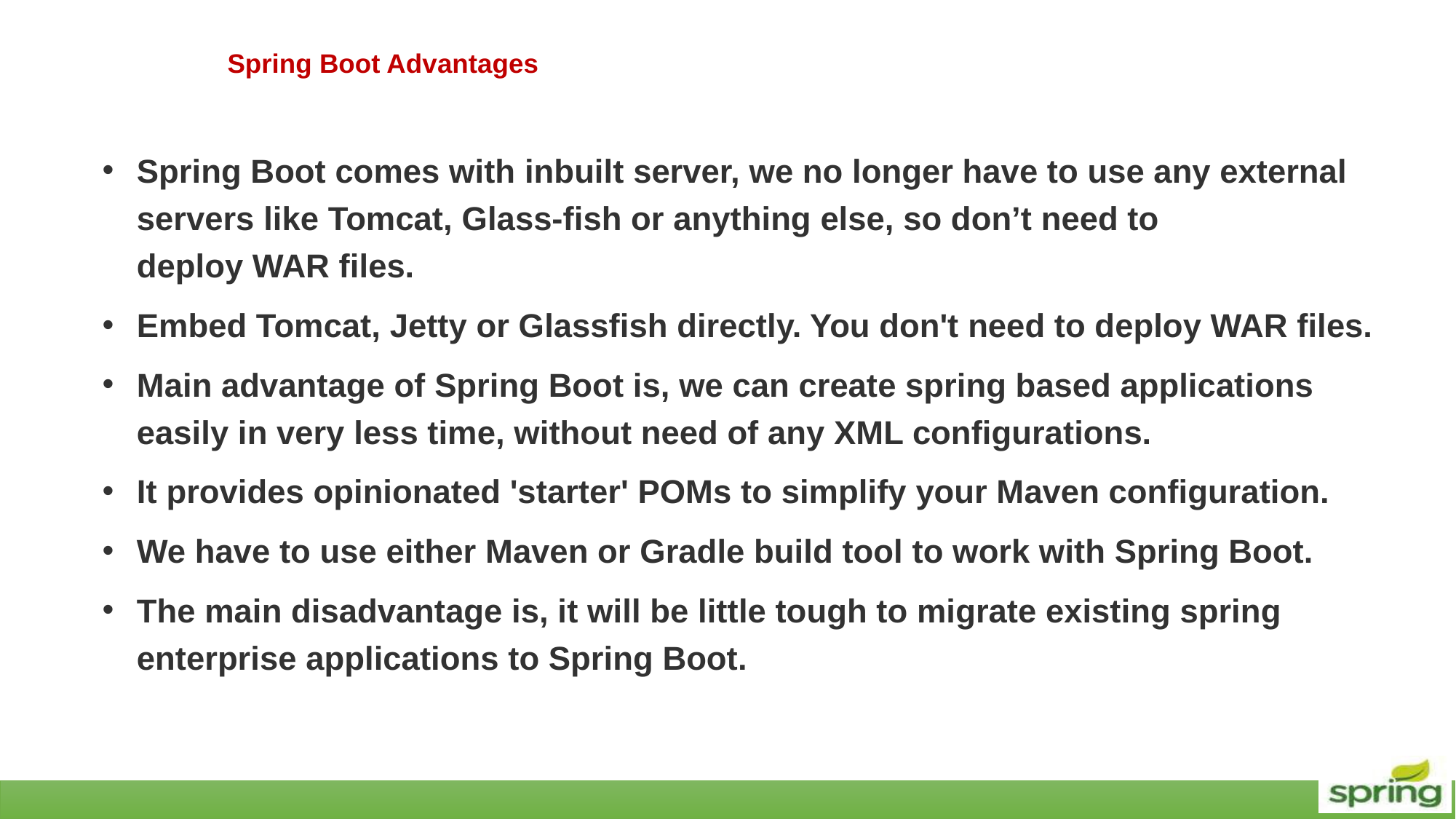

# Spring Boot Advantages
Spring Boot comes with inbuilt server, we no longer have to use any external servers like Tomcat, Glass-fish or anything else, so don’t need to deploy WAR files.
Embed Tomcat, Jetty or Glassfish directly. You don't need to deploy WAR files.
Main advantage of Spring Boot is, we can create spring based applications easily in very less time, without need of any XML configurations.
It provides opinionated 'starter' POMs to simplify your Maven configuration.
We have to use either Maven or Gradle build tool to work with Spring Boot.
The main disadvantage is, it will be little tough to migrate existing spring enterprise applications to Spring Boot.